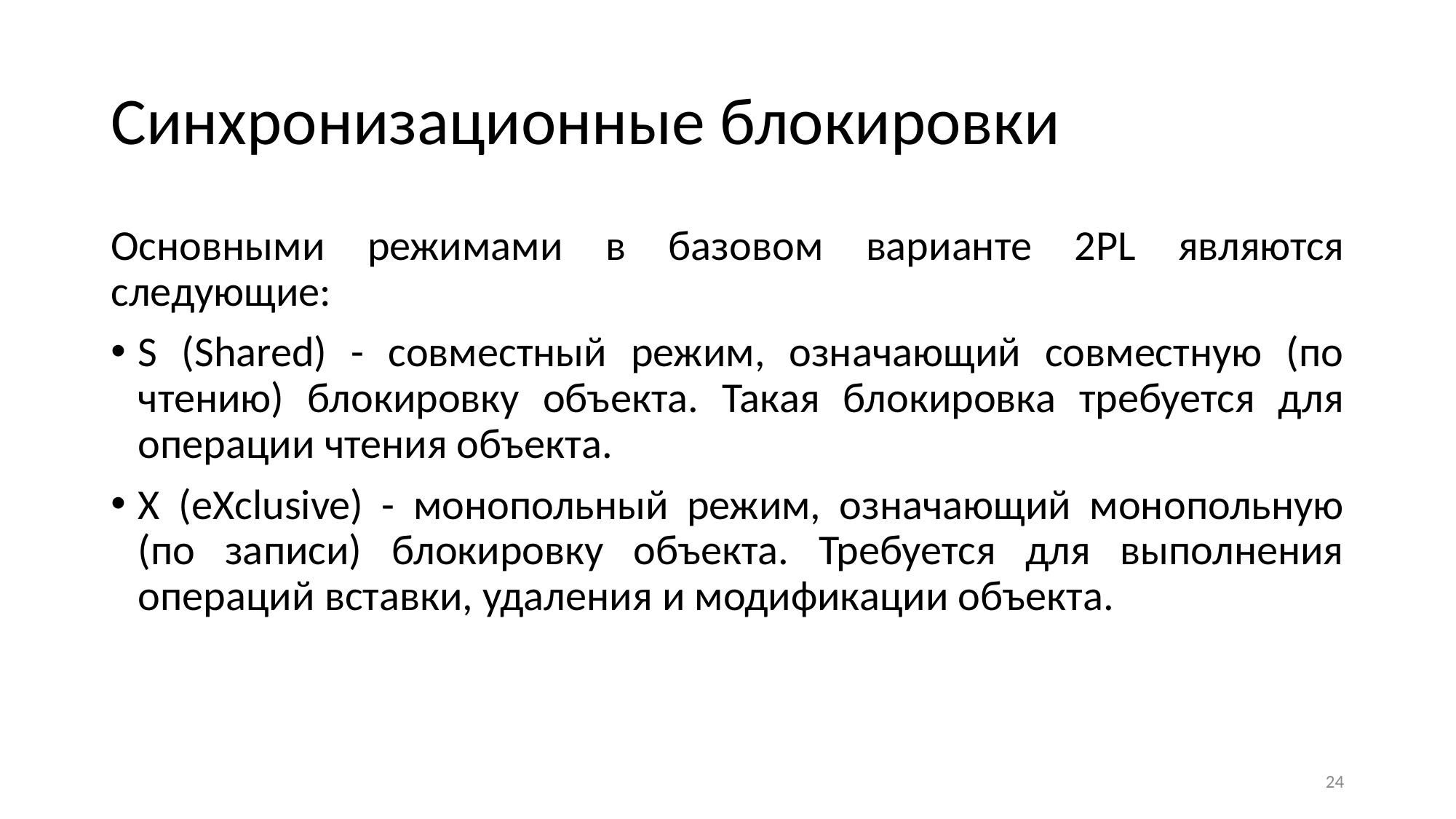

# Синхронизационные блокировки
Основными режимами в базовом варианте 2PL являются следующие:
S (Shared) - совместный режим, означающий совместную (по чтению) блокировку объекта. Такая блокировка требуется для операции чтения объекта.
X (eXclusive) - монопольный режим, означающий монопольную (по записи) блокировку объекта. Требуется для выполнения операций вставки, удаления и модификации объекта.

24